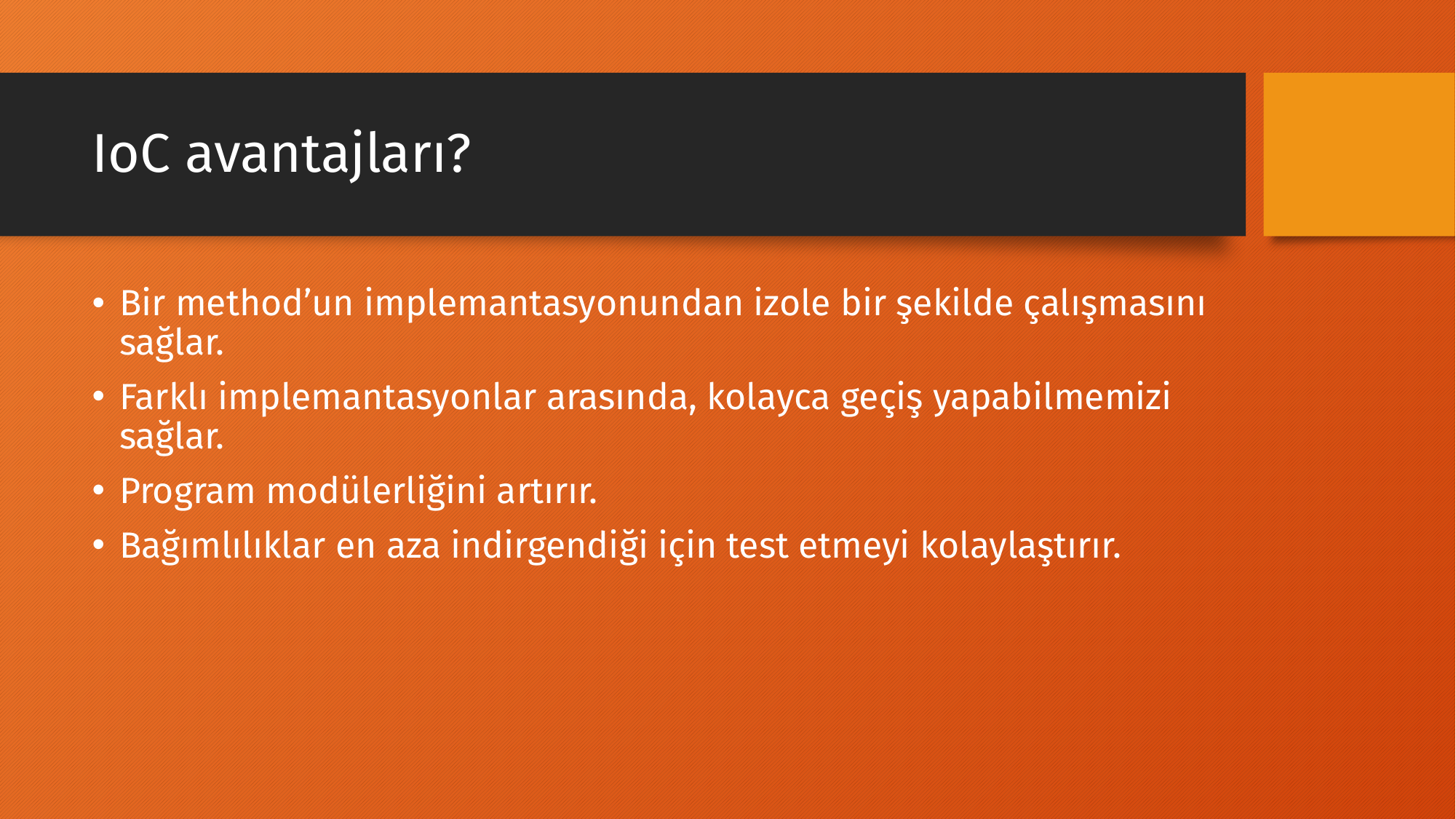

# IoC avantajları?
Bir method’un implemantasyonundan izole bir şekilde çalışmasını sağlar.
Farklı implemantasyonlar arasında, kolayca geçiş yapabilmemizi sağlar.
Program modülerliğini artırır.
Bağımlılıklar en aza indirgendiği için test etmeyi kolaylaştırır.